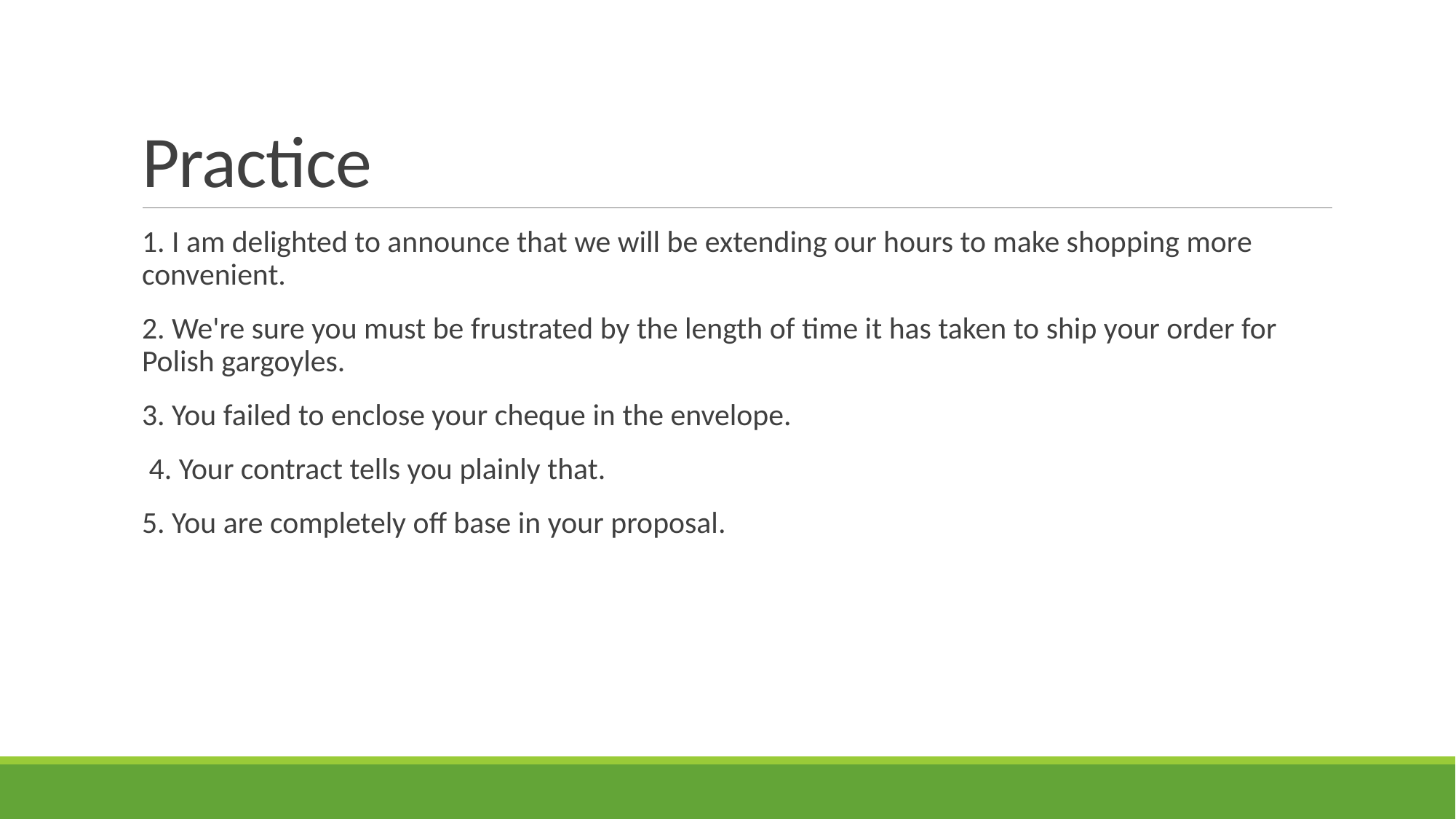

# Practice
1. I am delighted to announce that we will be extending our hours to make shopping more convenient.
2. We're sure you must be frustrated by the length of time it has taken to ship your order for Polish gargoyles.
3. You failed to enclose your cheque in the envelope.
 4. Your contract tells you plainly that.
5. You are completely off base in your proposal.